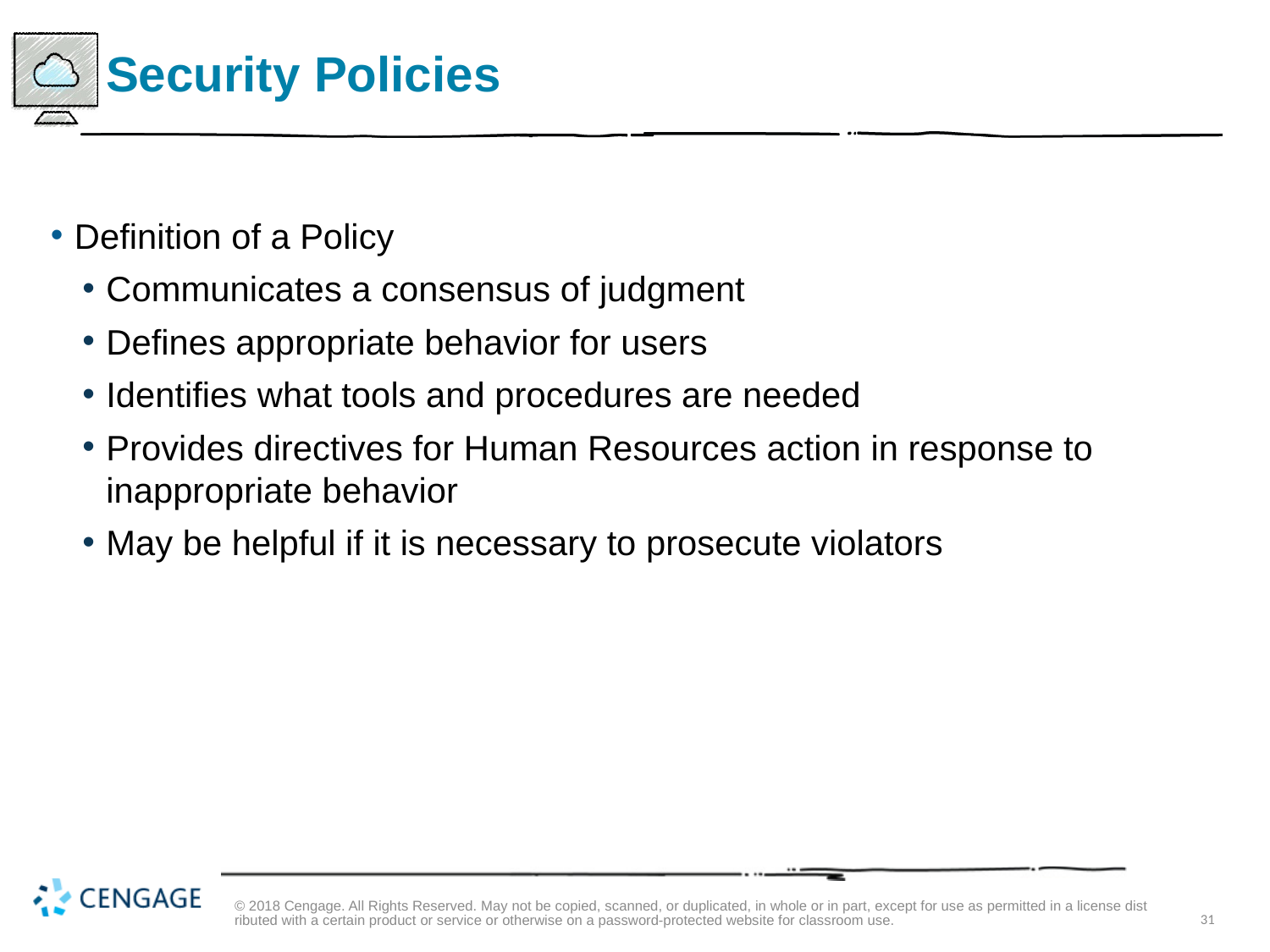

# Security Policies
Definition of a Policy
Communicates a consensus of judgment
Defines appropriate behavior for users
Identifies what tools and procedures are needed
Provides directives for Human Resources action in response to inappropriate behavior
May be helpful if it is necessary to prosecute violators
© 2018 Cengage. All Rights Reserved. May not be copied, scanned, or duplicated, in whole or in part, except for use as permitted in a license distributed with a certain product or service or otherwise on a password-protected website for classroom use.